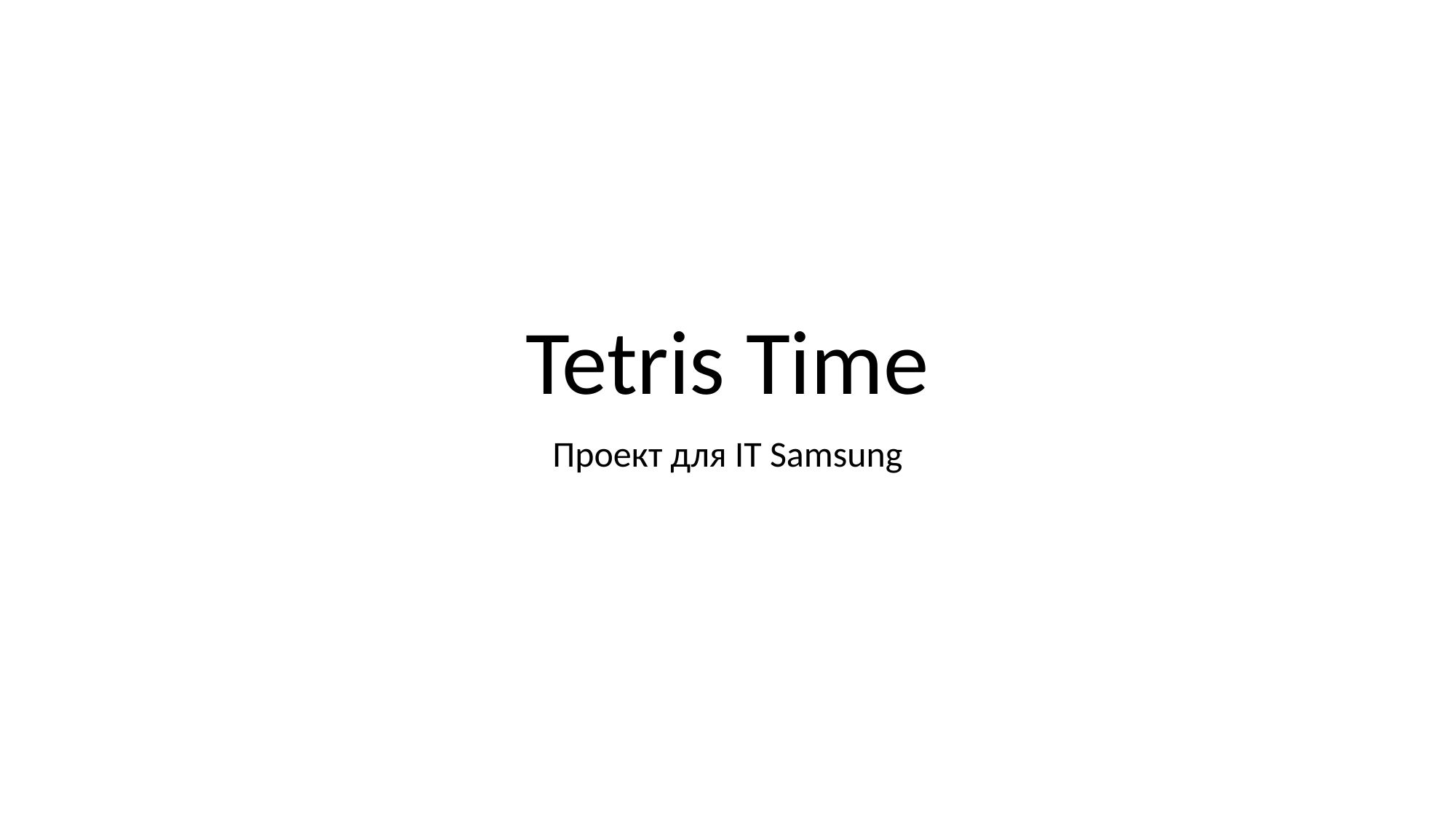

# Tetris Time
Проект для IT Samsung